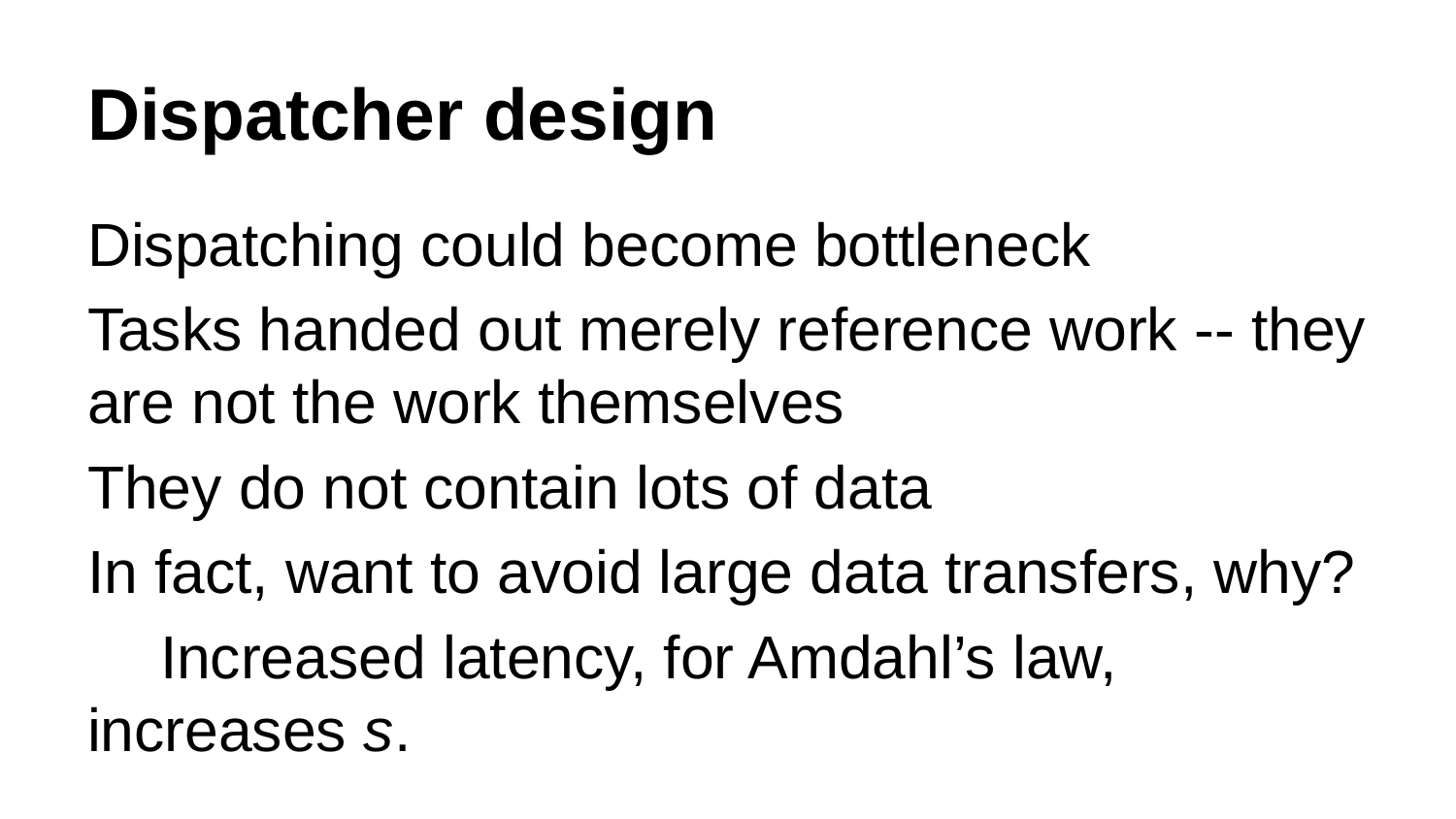

# Dispatcher design
Dispatching could become bottleneck
Tasks handed out merely reference work -- they are not the work themselves
They do not contain lots of data
In fact, want to avoid large data transfers, why?
Increased latency, for Amdahl’s law, increases s.